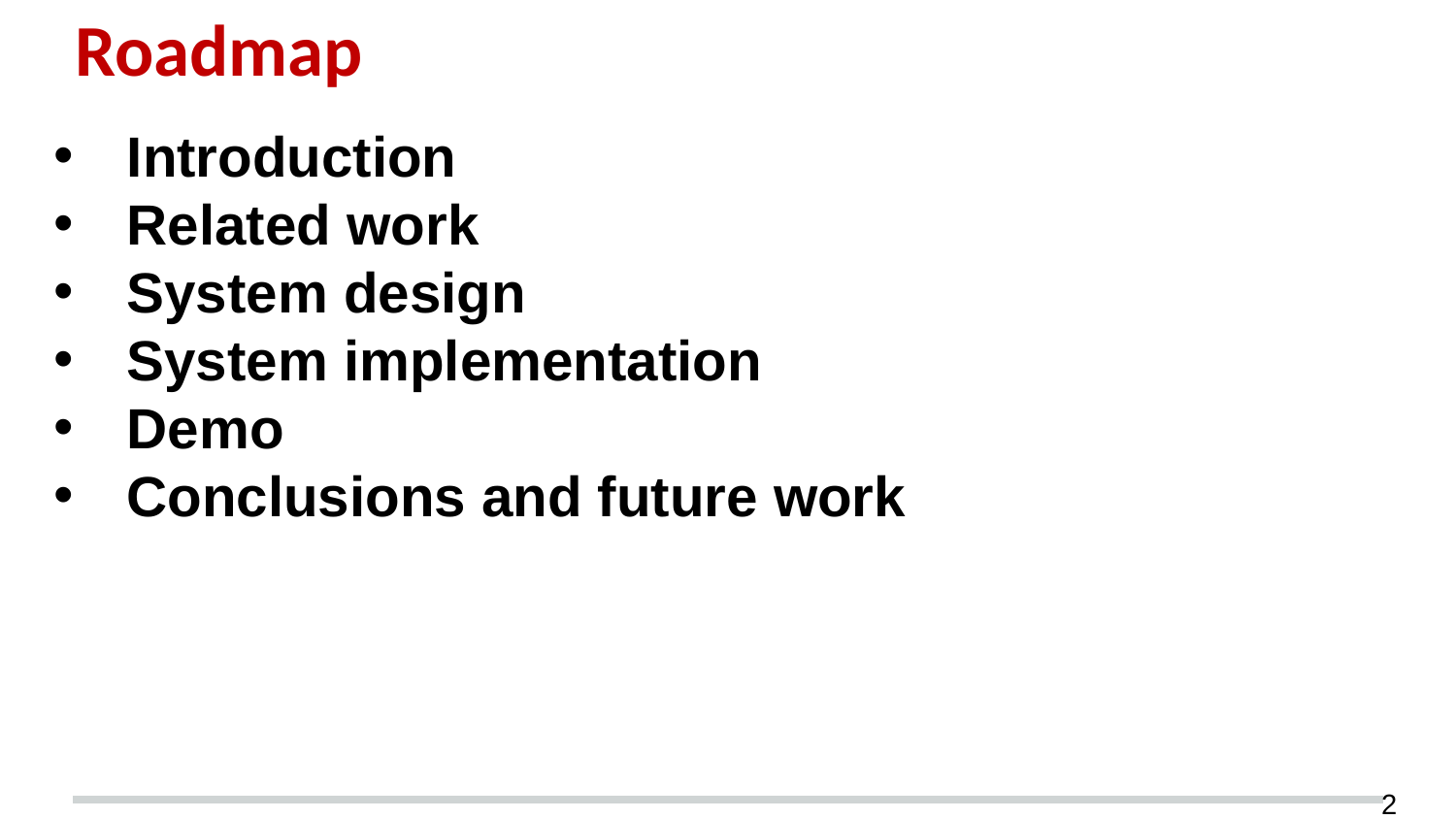

# Roadmap
Introduction
Related work
System design
System implementation
Demo
Conclusions and future work

2